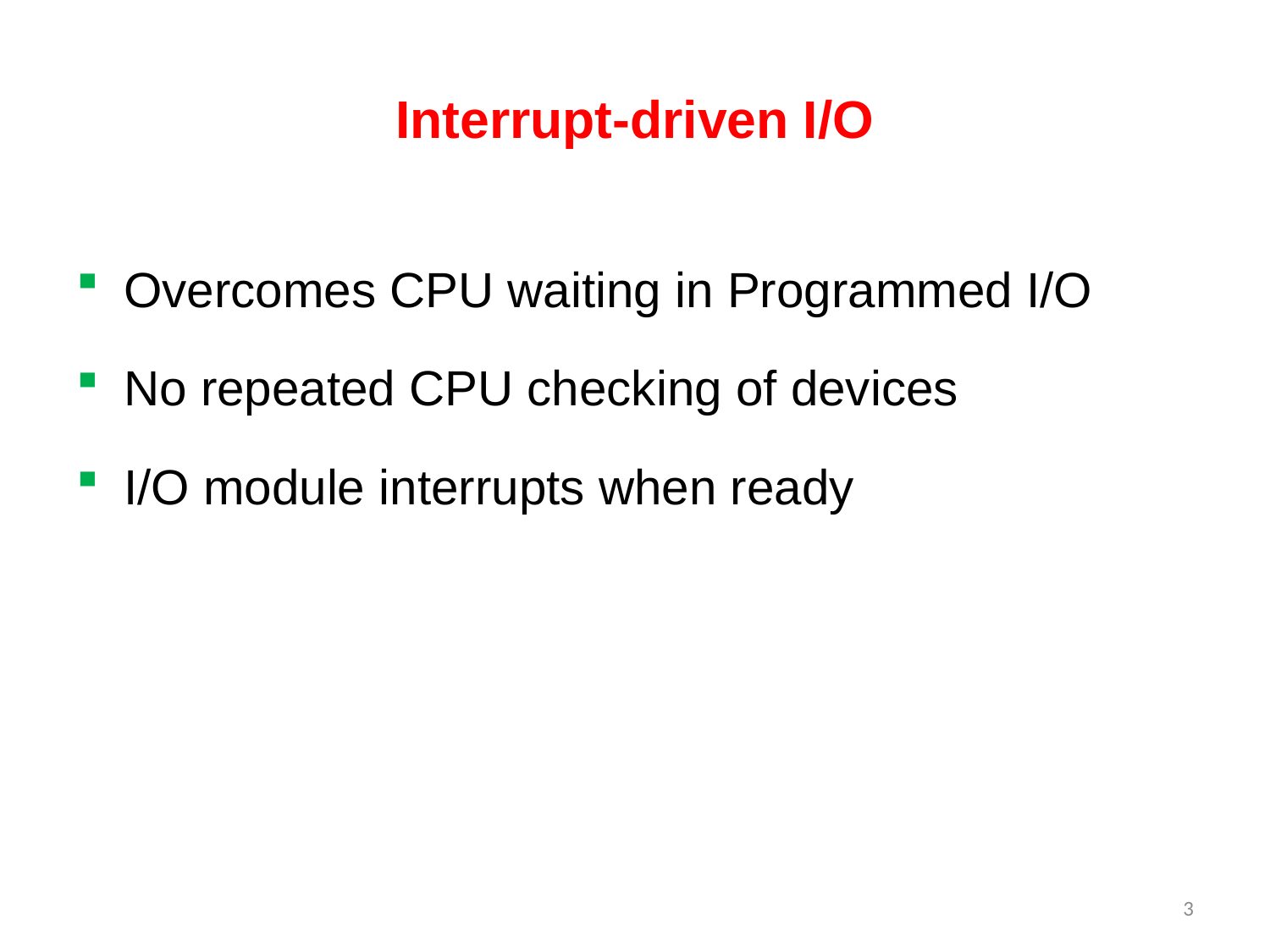

# Interrupt-driven I/O
Overcomes CPU waiting in Programmed I/O
No repeated CPU checking of devices
I/O module interrupts when ready
3